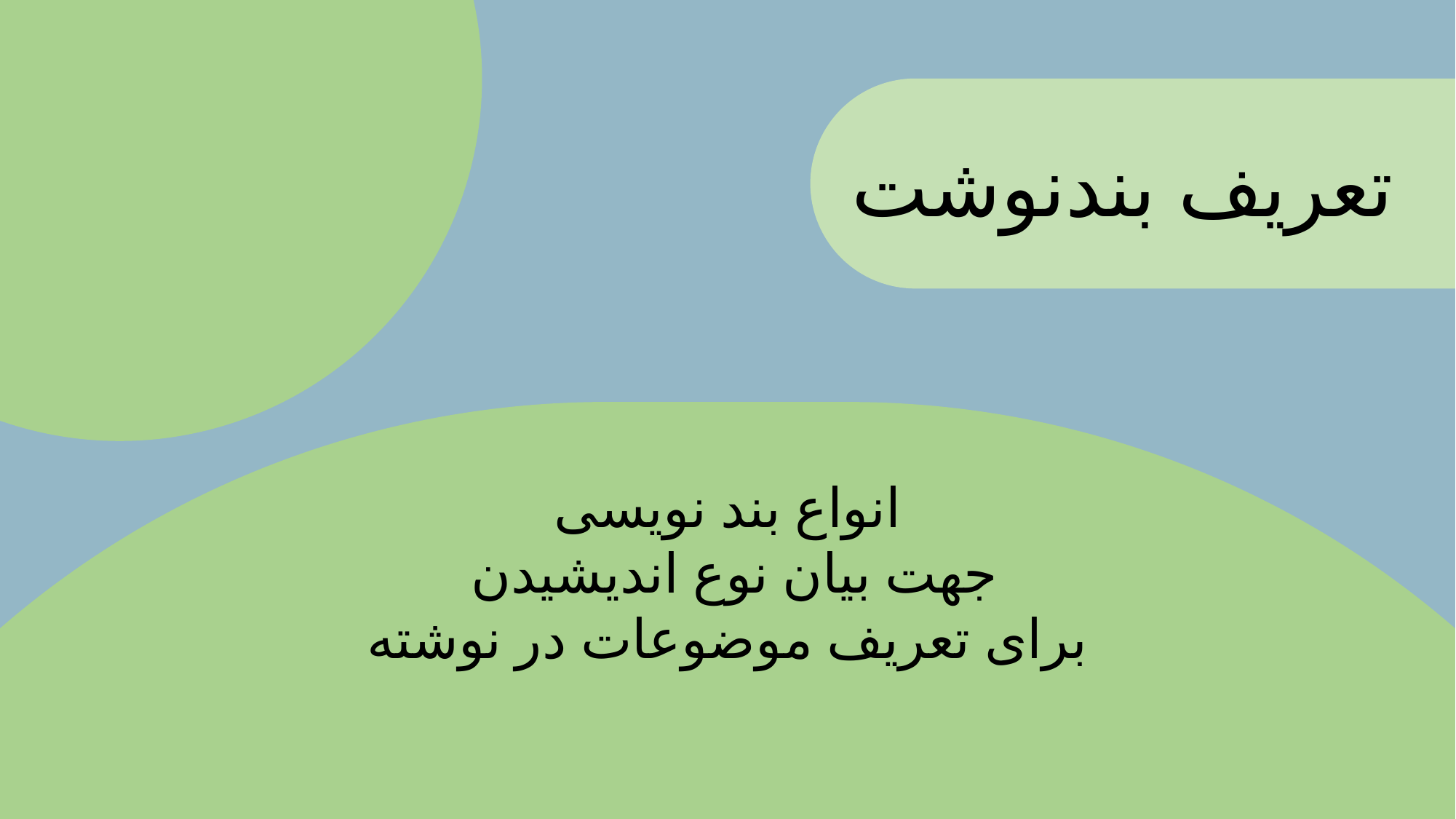

تعریف بندنوشت

انواع بند نویسی
 جهت بیان نوع اندیشیدن
 برای تعریف موضوعات در نوشته